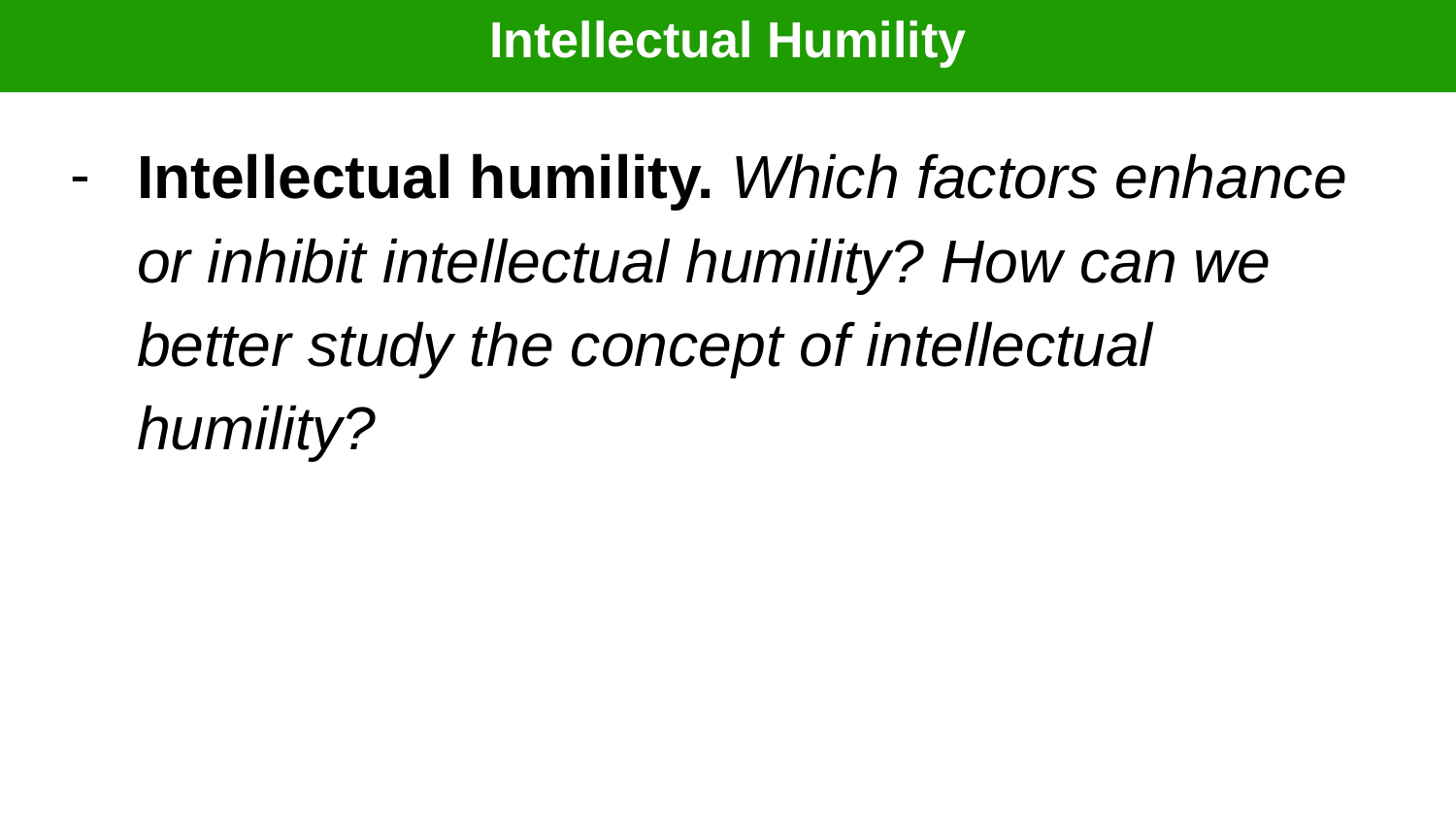

Intellectual Humility

Intellectual humility. Which factors enhance or inhibit intellectual humility? How can we better study the concept of intellectual humility?